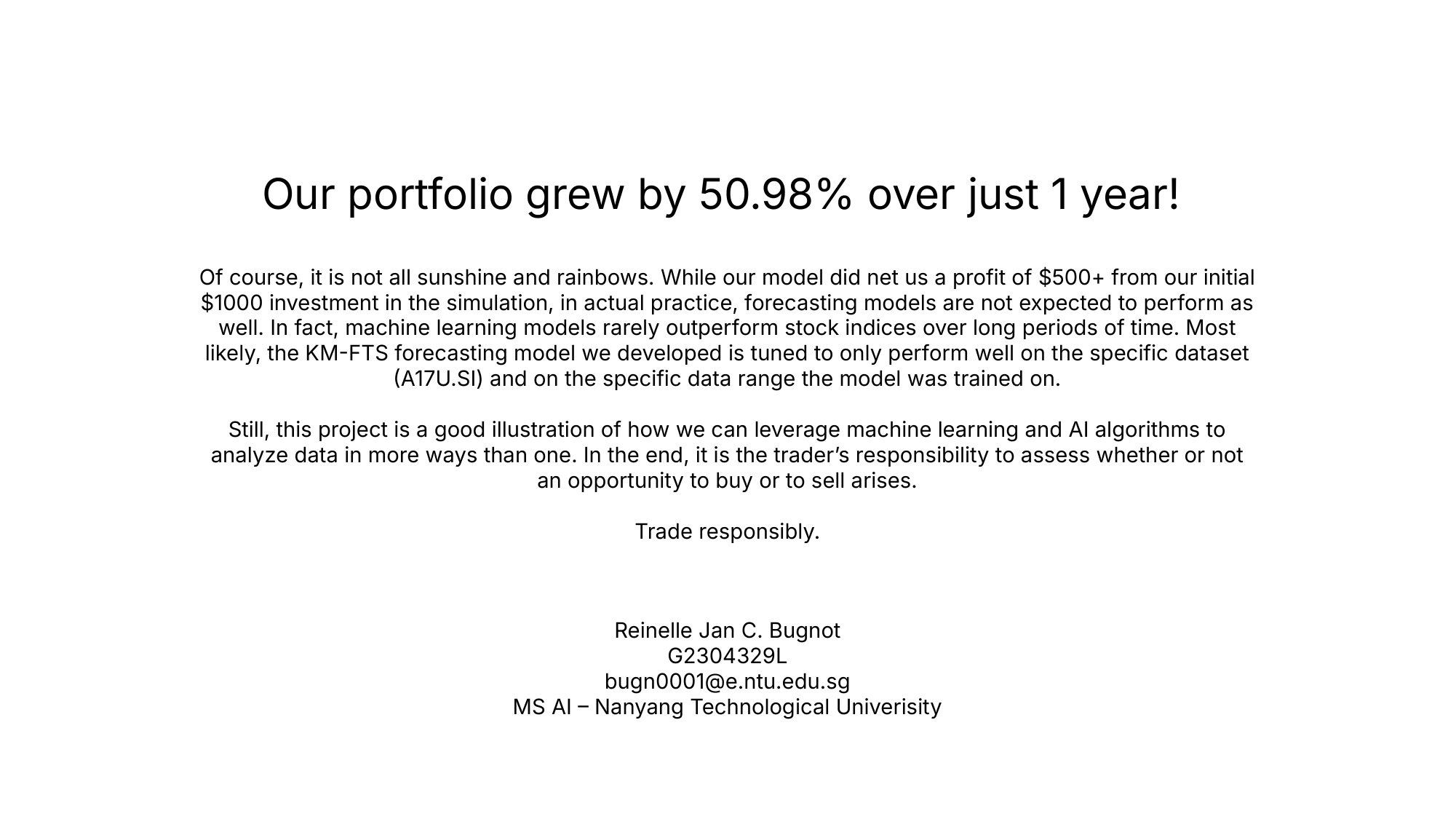

Our portfolio grew by 50.98% over just 1 year!
Of course, it is not all sunshine and rainbows. While our model did net us a profit of $500+ from our initial $1000 investment in the simulation, in actual practice, forecasting models are not expected to perform as well. In fact, machine learning models rarely outperform stock indices over long periods of time. Most likely, the KM-FTS forecasting model we developed is tuned to only perform well on the specific dataset (A17U.SI) and on the specific data range the model was trained on.

Still, this project is a good illustration of how we can leverage machine learning and AI algorithms to analyze data in more ways than one. In the end, it is the trader’s responsibility to assess whether or not an opportunity to buy or to sell arises.

Trade responsibly.
Reinelle Jan C. Bugnot
G2304329L
bugn0001@e.ntu.edu.sg
MS AI – Nanyang Technological Univerisity